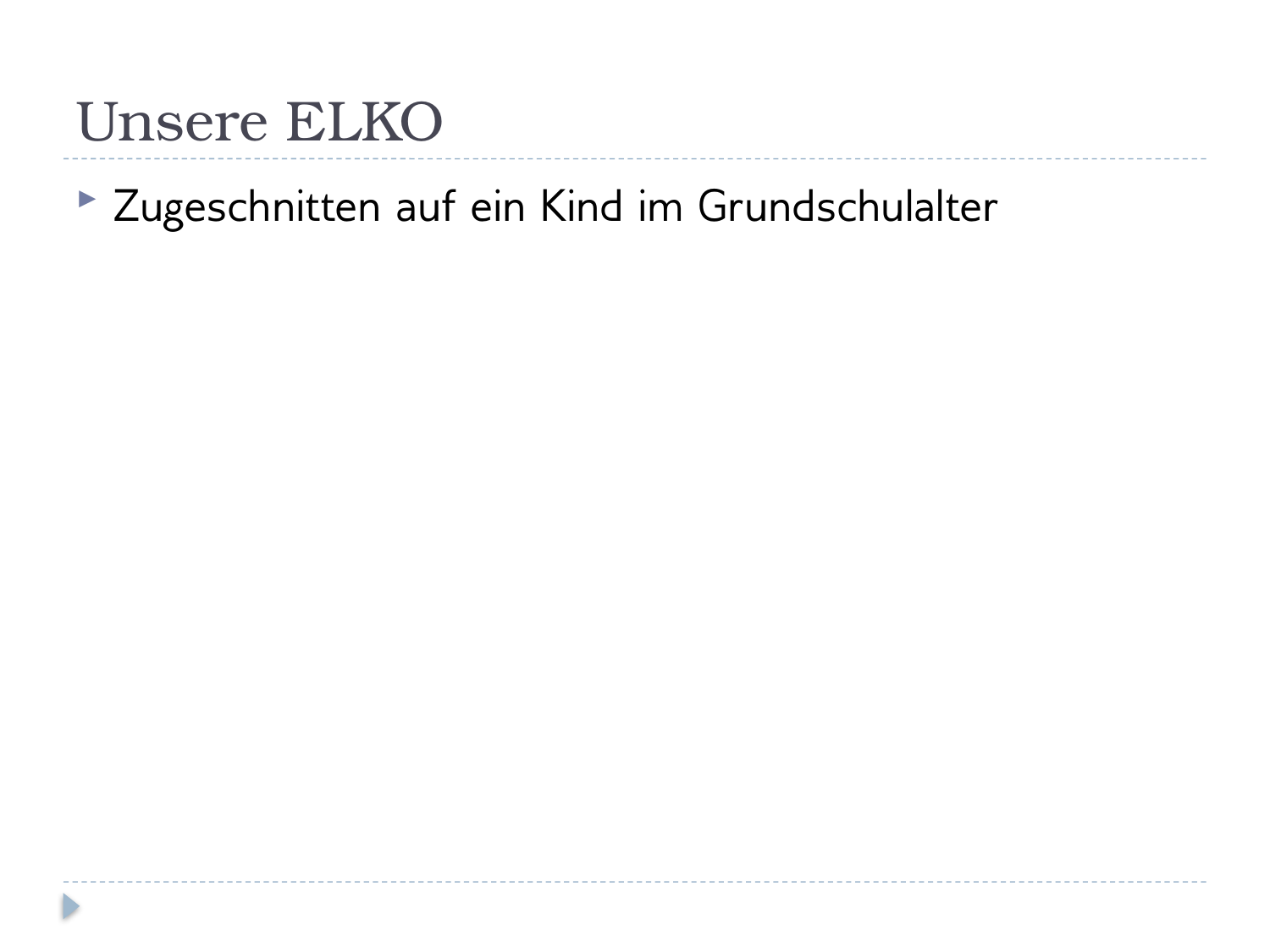

# Unsere ELKO
Zugeschnitten auf ein Kind im Grundschulalter